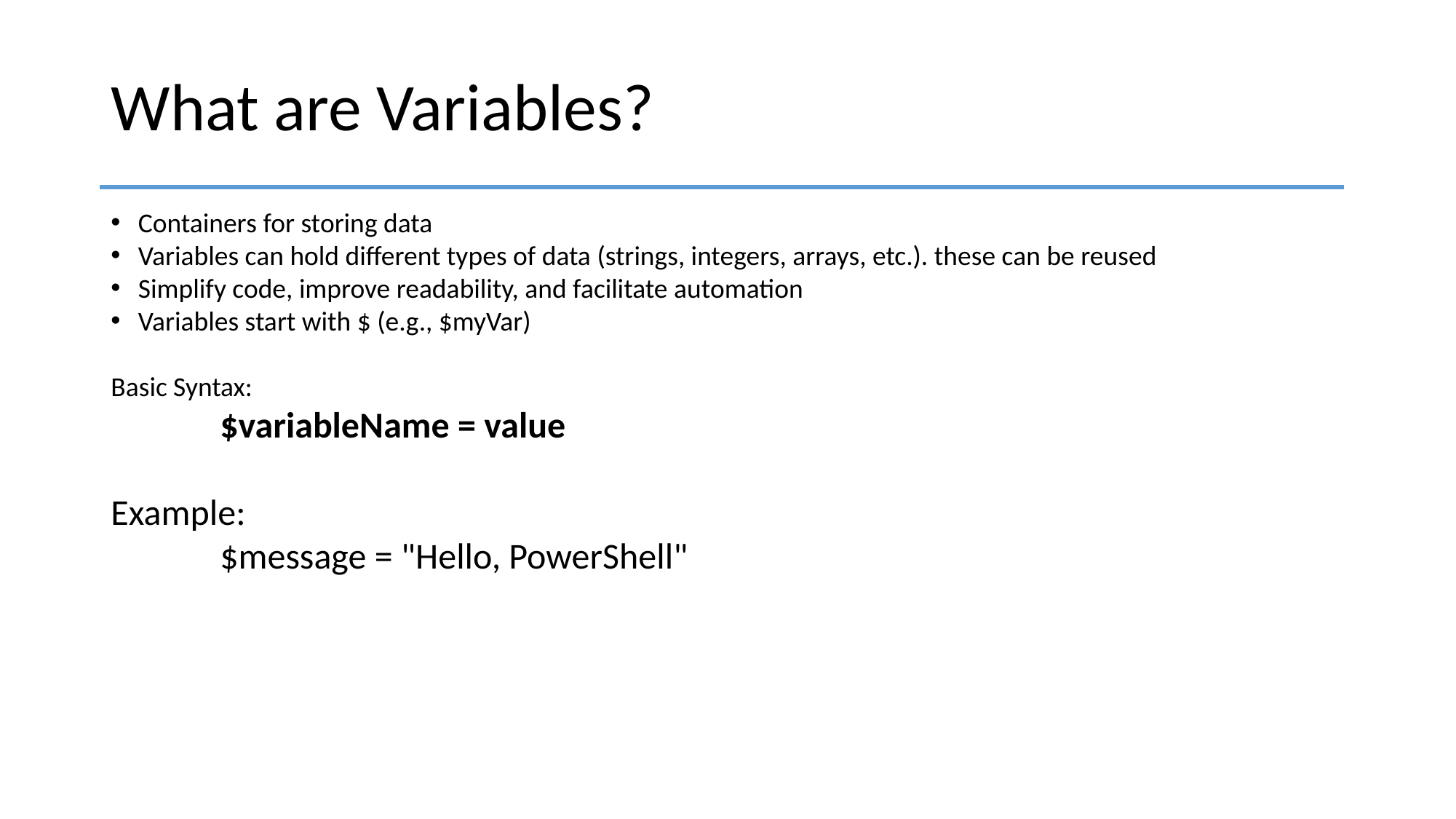

# What are Variables?
Containers for storing data
Variables can hold different types of data (strings, integers, arrays, etc.). these can be reused
Simplify code, improve readability, and facilitate automation
Variables start with $ (e.g., $myVar)

Basic Syntax:
	$variableName = value

Example:
	$message = "Hello, PowerShell"